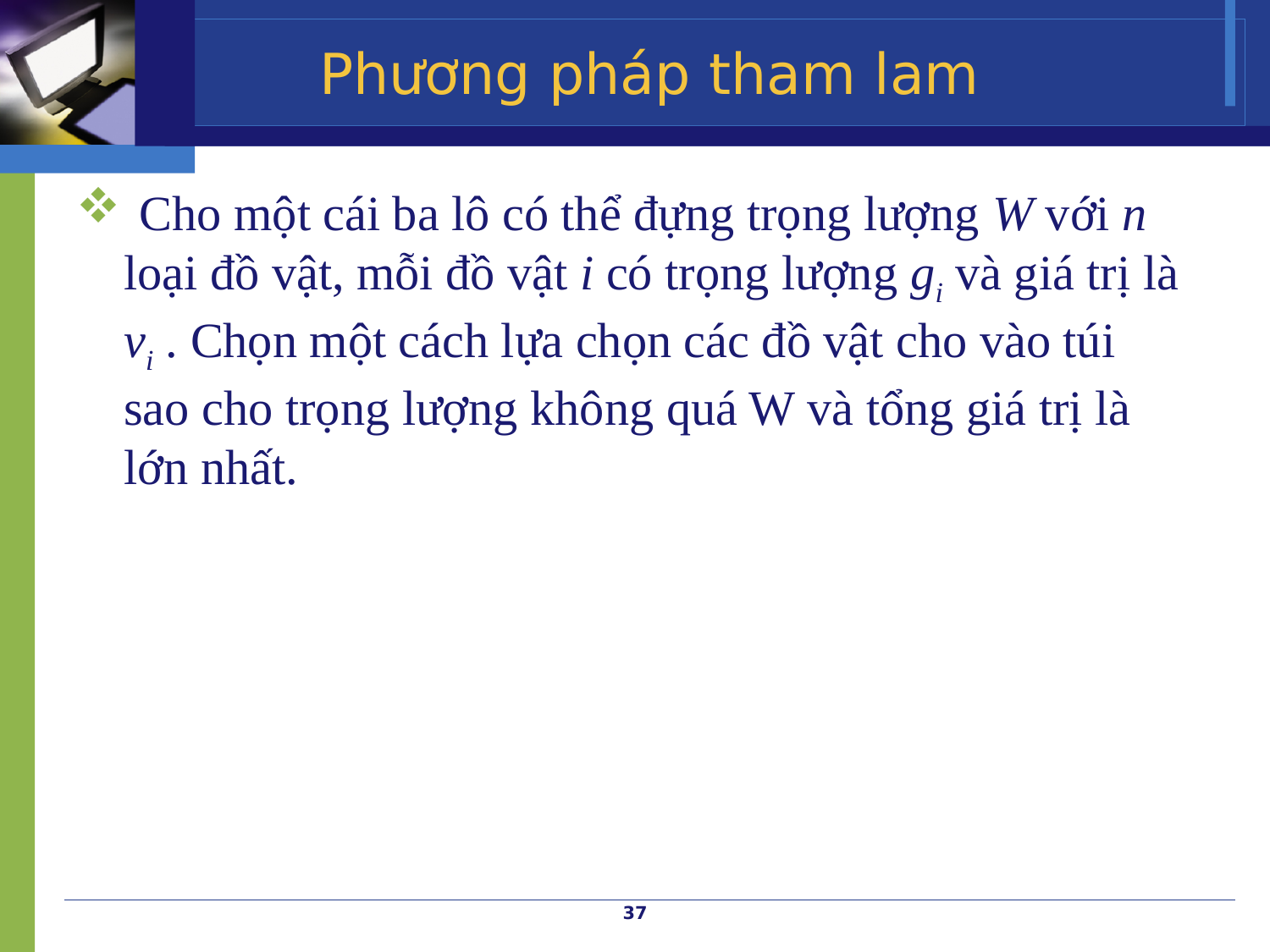

# Phương pháp tham lam
 Cho một cái ba lô có thể đựng trọng lượng W với n loại đồ vật, mỗi đồ vật i có trọng lượng gi và giá trị là vi . Chọn một cách lựa chọn các đồ vật cho vào túi sao cho trọng lượng không quá W và tổng giá trị là lớn nhất.
37